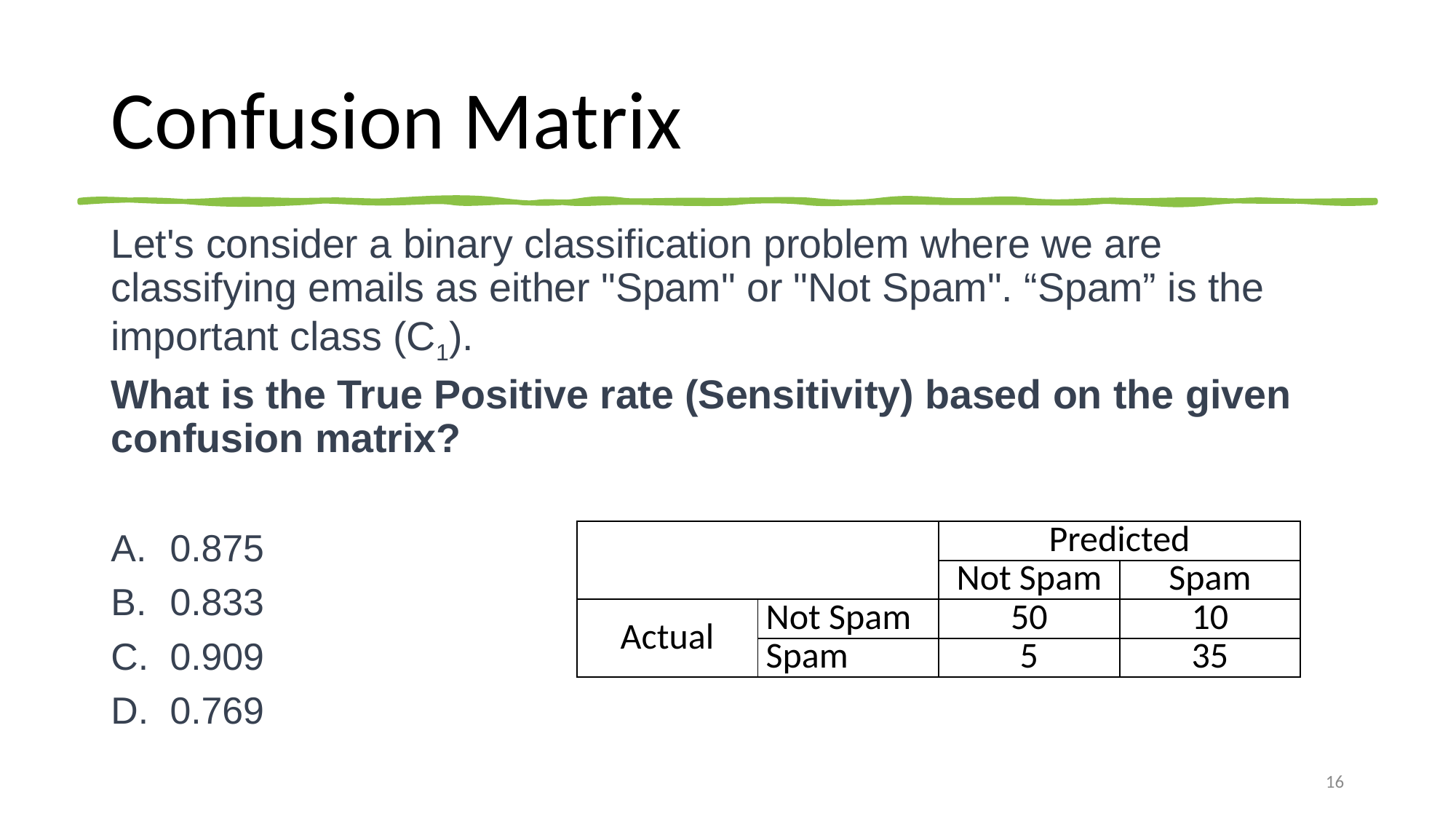

# Confusion Matrix

Let's consider a binary classification problem where we are classifying emails as either "Spam" or "Not Spam". “Spam” is the important class (C1).
What is the True Positive rate (Sensitivity) based on the given confusion matrix?

0.875
0.833
0.909
0.769

|  |  | Predicted |  |
| --- | --- | --- | --- |
|  |  | Not Spam | Spam |
| Actual | Not Spam | 50 | 10 |
|  | Spam | 5 | 35 |
16